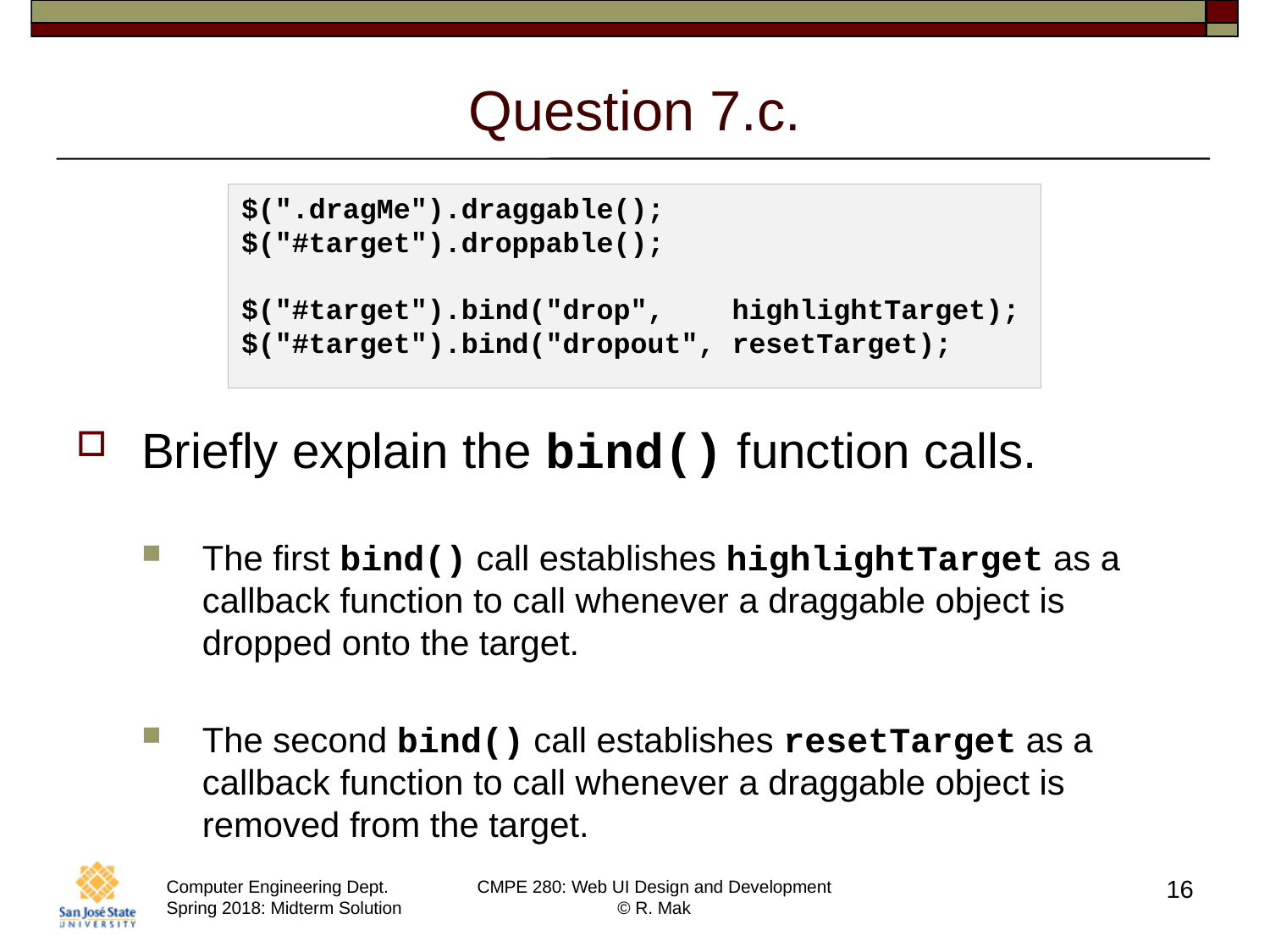

# Question 7.c.
$(".dragMe").draggable();
$("#target").droppable();

$("#target").bind("drop",    highlightTarget);
$("#target").bind("dropout", resetTarget);
Briefly explain the bind() function calls.

The first bind() call establishes highlightTarget as a callback function to call whenever a draggable object is dropped onto the target.

The second bind() call establishes resetTarget as a callback function to call whenever a draggable object is removed from the target.
16